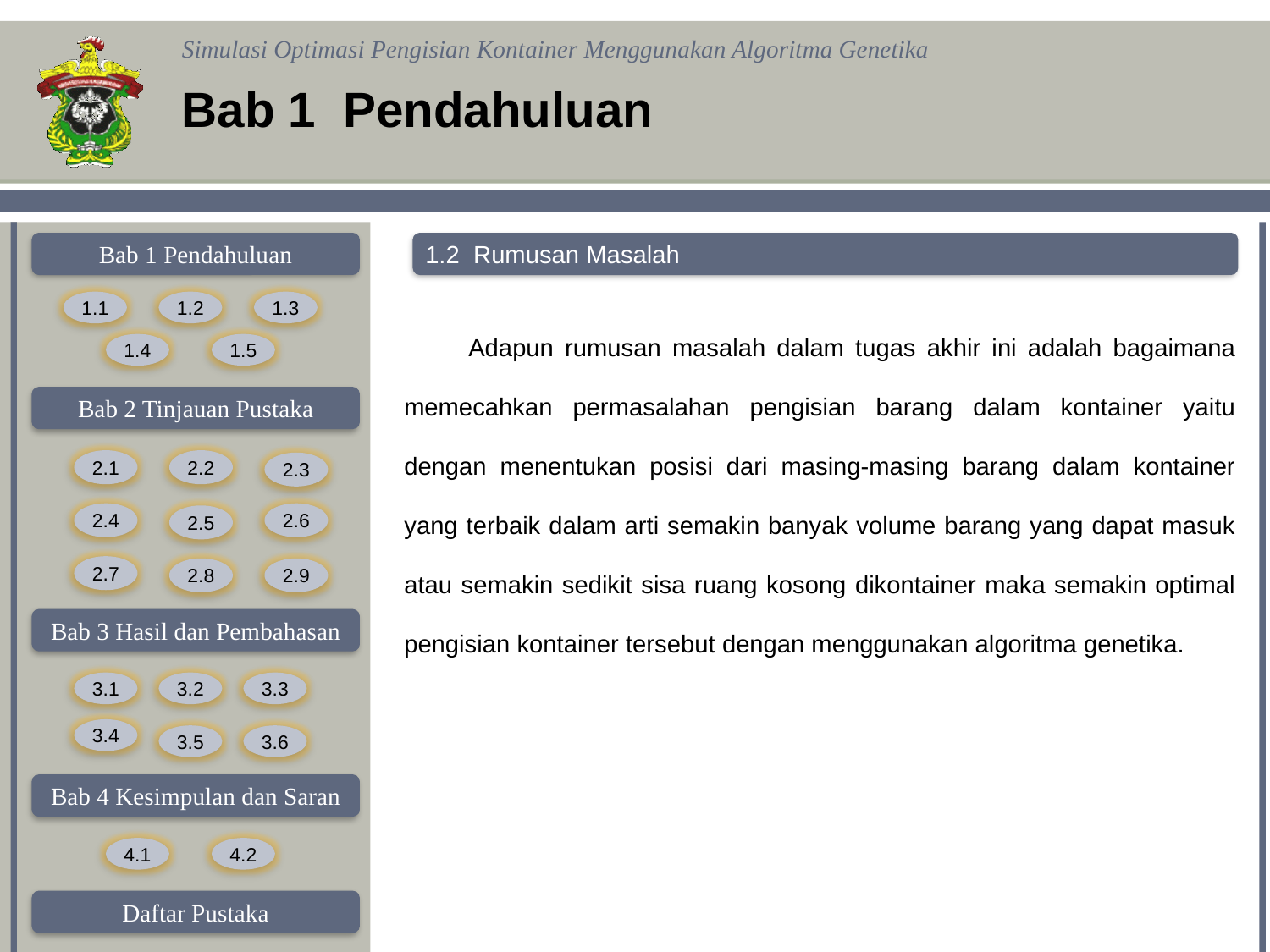

Bab 1  Pendahuluan
1.2  Rumusan Masalah
Adapun rumusan masalah dalam tugas akhir ini adalah bagaimana memecahkan permasalahan pengisian barang dalam kontainer yaitu dengan menentukan posisi dari masing-masing barang dalam kontainer yang terbaik dalam arti semakin banyak volume barang yang dapat masuk atau semakin sedikit sisa ruang kosong dikontainer maka semakin optimal pengisian kontainer tersebut dengan menggunakan algoritma genetika.